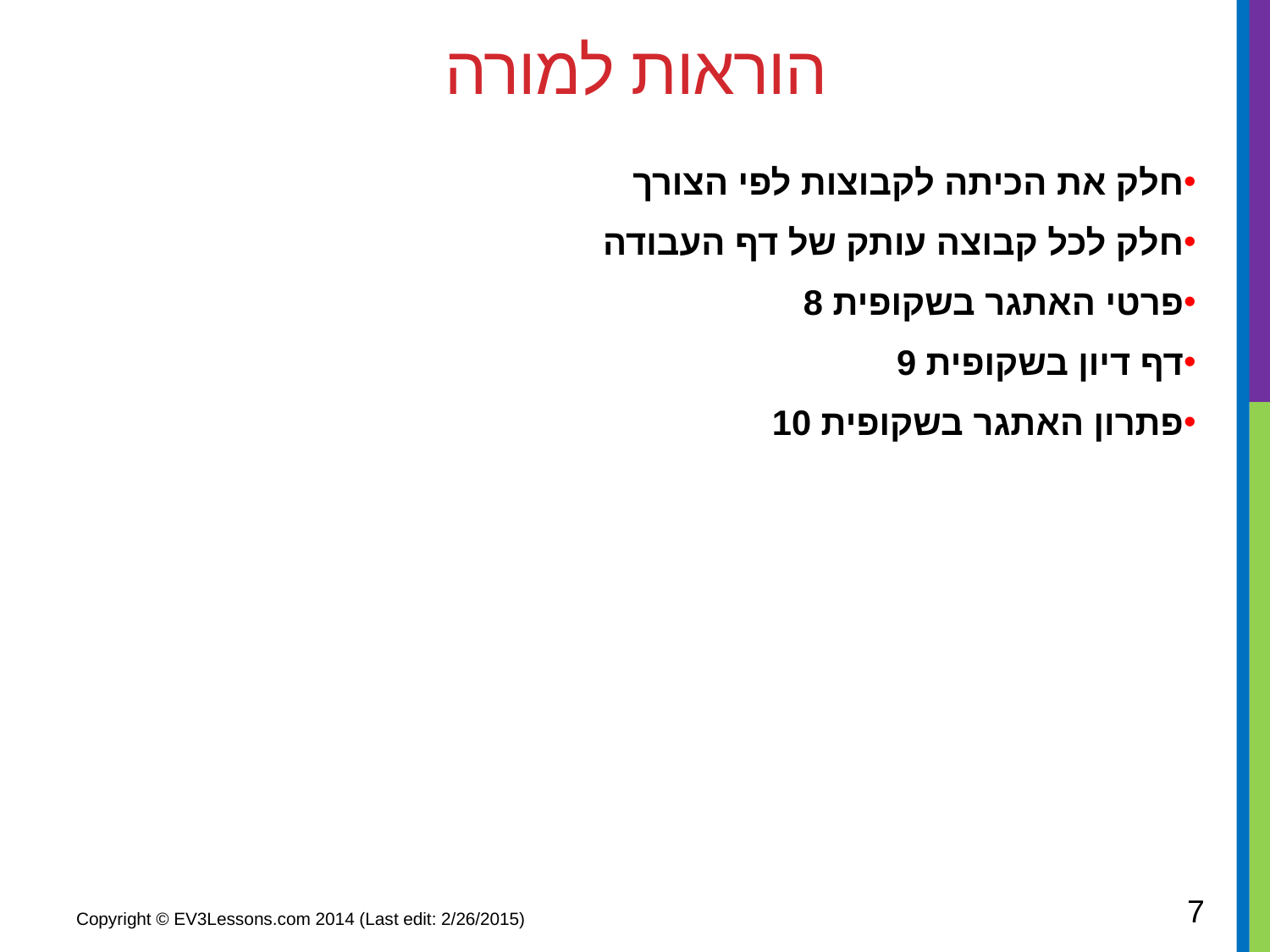

# הוראות למורה
חלק את הכיתה לקבוצות לפי הצורך
חלק לכל קבוצה עותק של דף העבודה
פרטי האתגר בשקופית 8
דף דיון בשקופית 9
פתרון האתגר בשקופית 10
7
Copyright © EV3Lessons.com 2014 (Last edit: 2/26/2015)